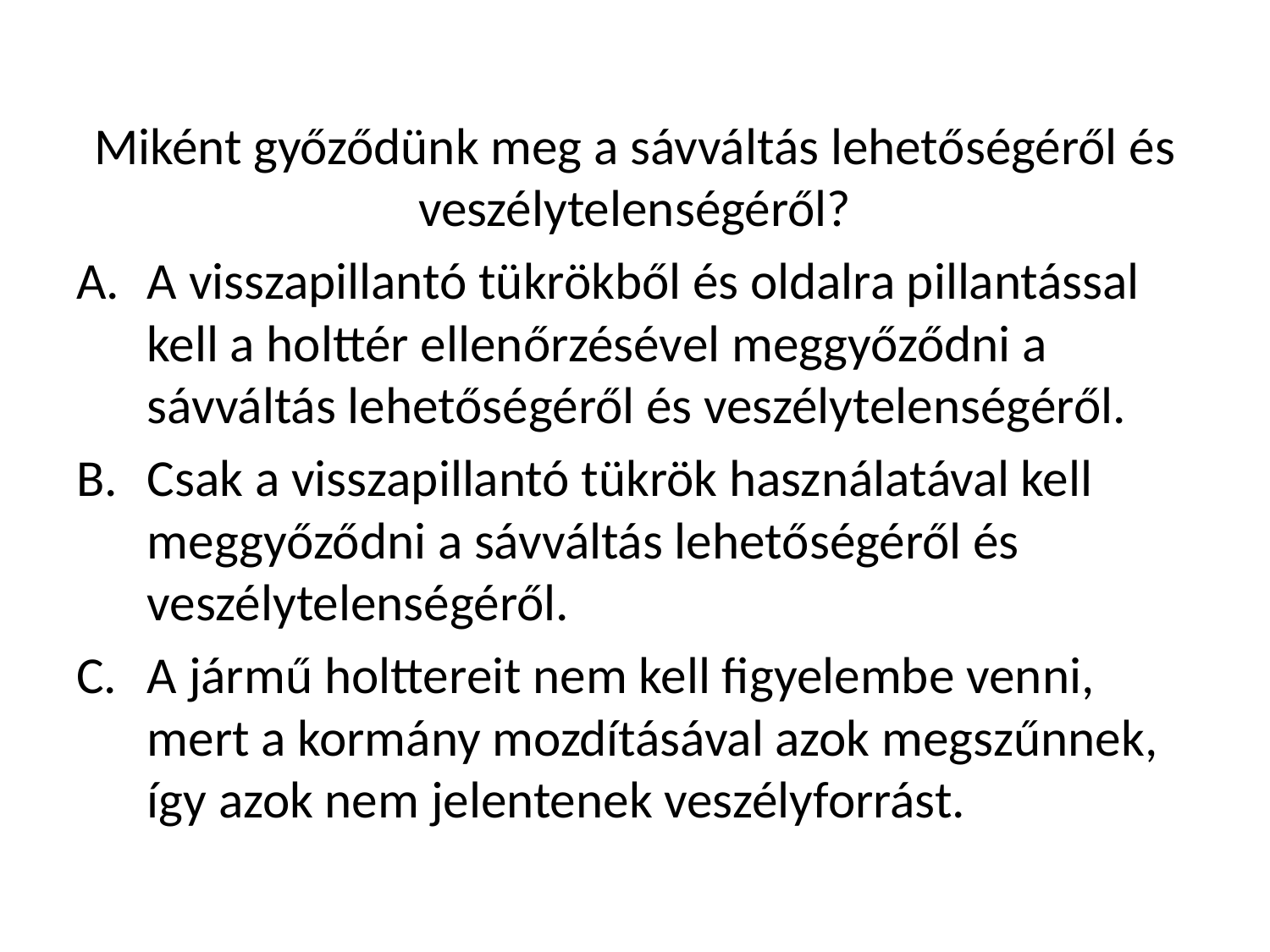

Miként győződünk meg a sávváltás lehetőségéről és veszélytelenségéről?
A visszapillantó tükrökből és oldalra pillantással kell a holttér ellenőrzésével meggyőződni a sávváltás lehetőségéről és veszélytelenségéről.
Csak a visszapillantó tükrök használatával kell meggyőződni a sávváltás lehetőségéről és veszélytelenségéről.
A jármű holttereit nem kell figyelembe venni, mert a kormány mozdításával azok megszűnnek, így azok nem jelentenek veszélyforrást.